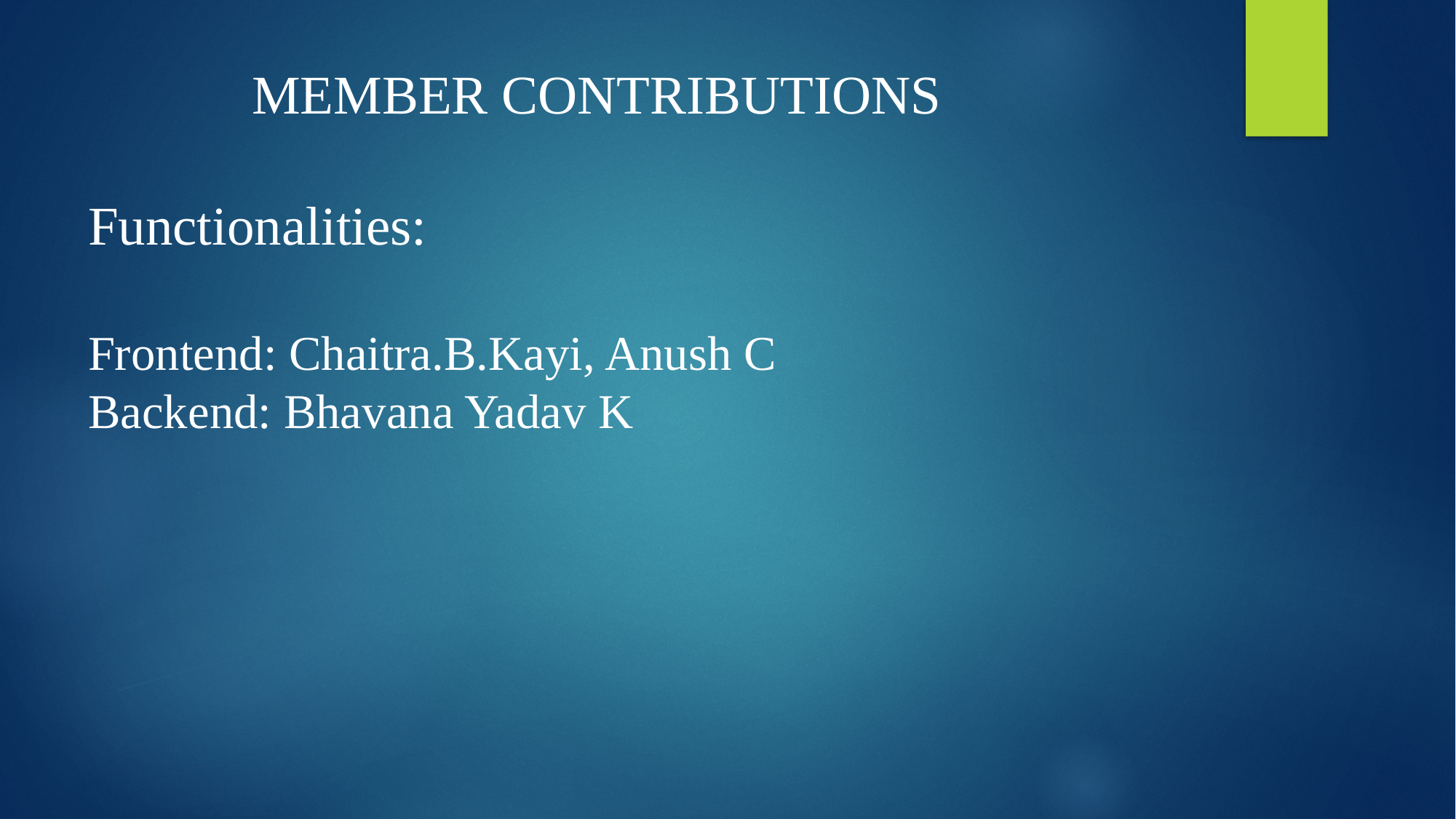

# MEMBER CONTRIBUTIONS Functionalities: Frontend: Chaitra.B.Kayi, Anush C Backend: Bhavana Yadav K